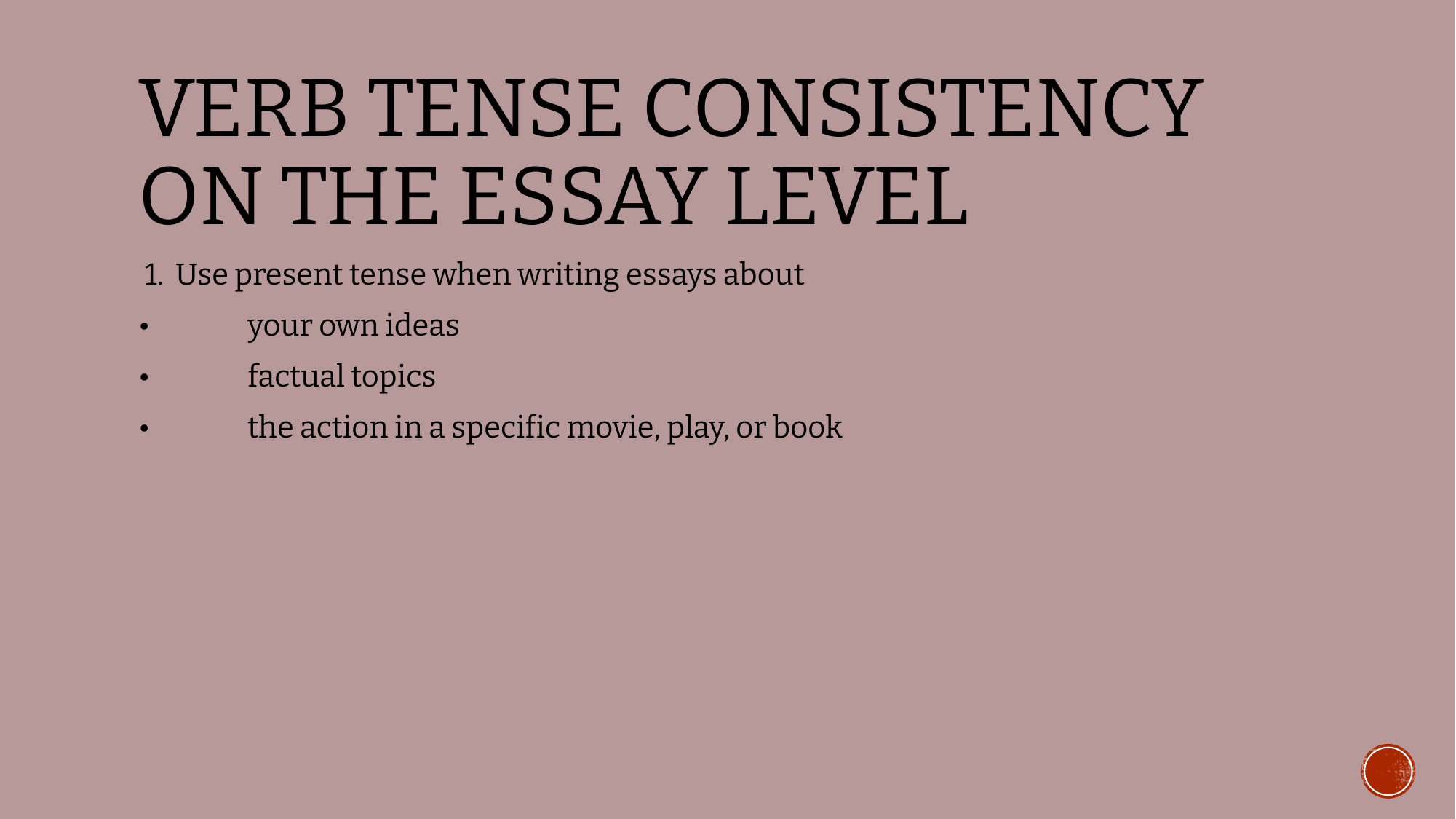

# VERB TENSE CONSISTENCY ON THE ESSAY LEVEL
 1.  Use present tense when writing essays about
•	your own ideas
•	factual topics
•	the action in a specific movie, play, or book